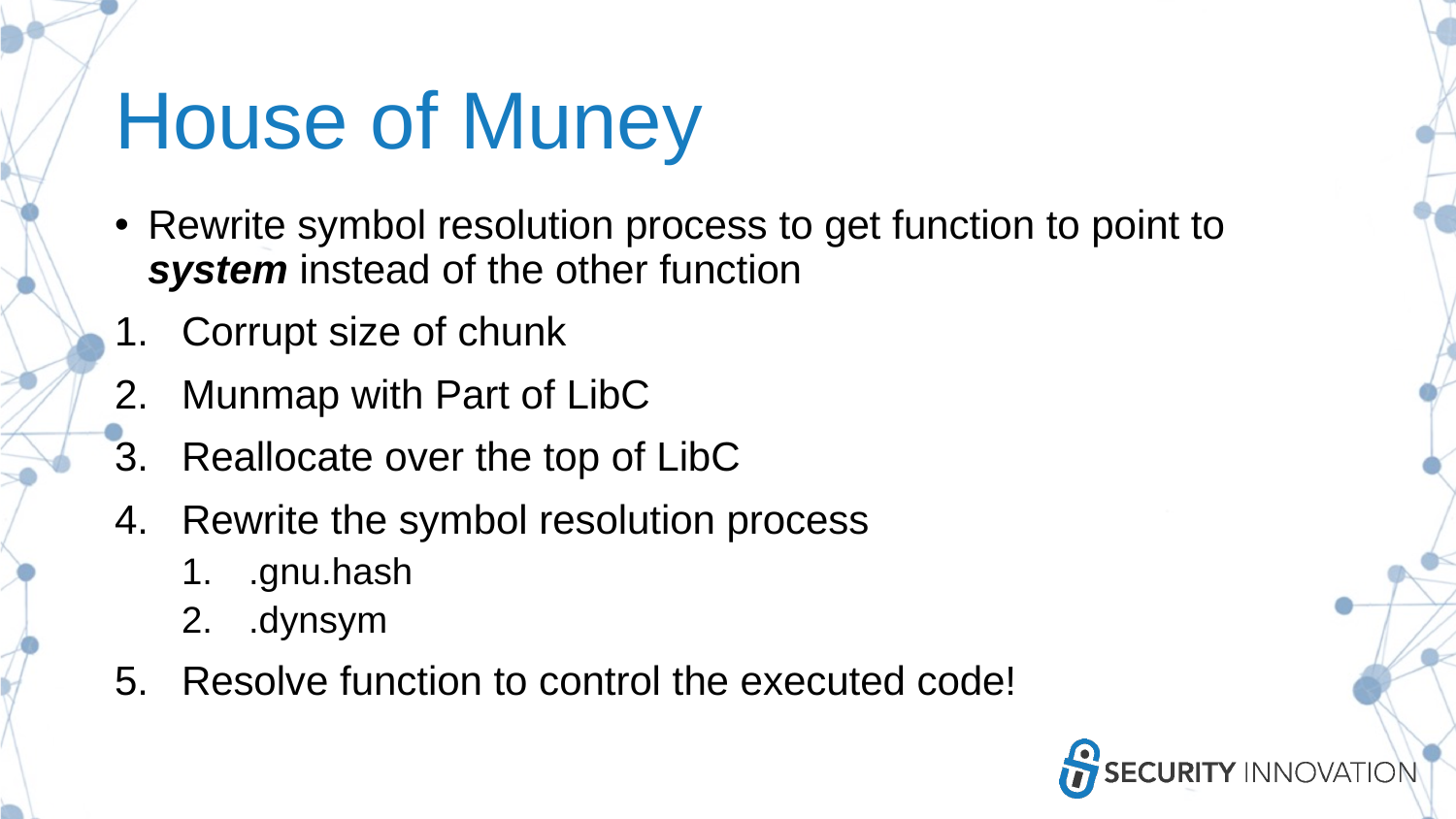

# House of Muney
Rewrite symbol resolution process to get function to point to system instead of the other function
Corrupt size of chunk
Munmap with Part of LibC
Reallocate over the top of LibC
Rewrite the symbol resolution process
.gnu.hash
.dynsym
Resolve function to control the executed code!